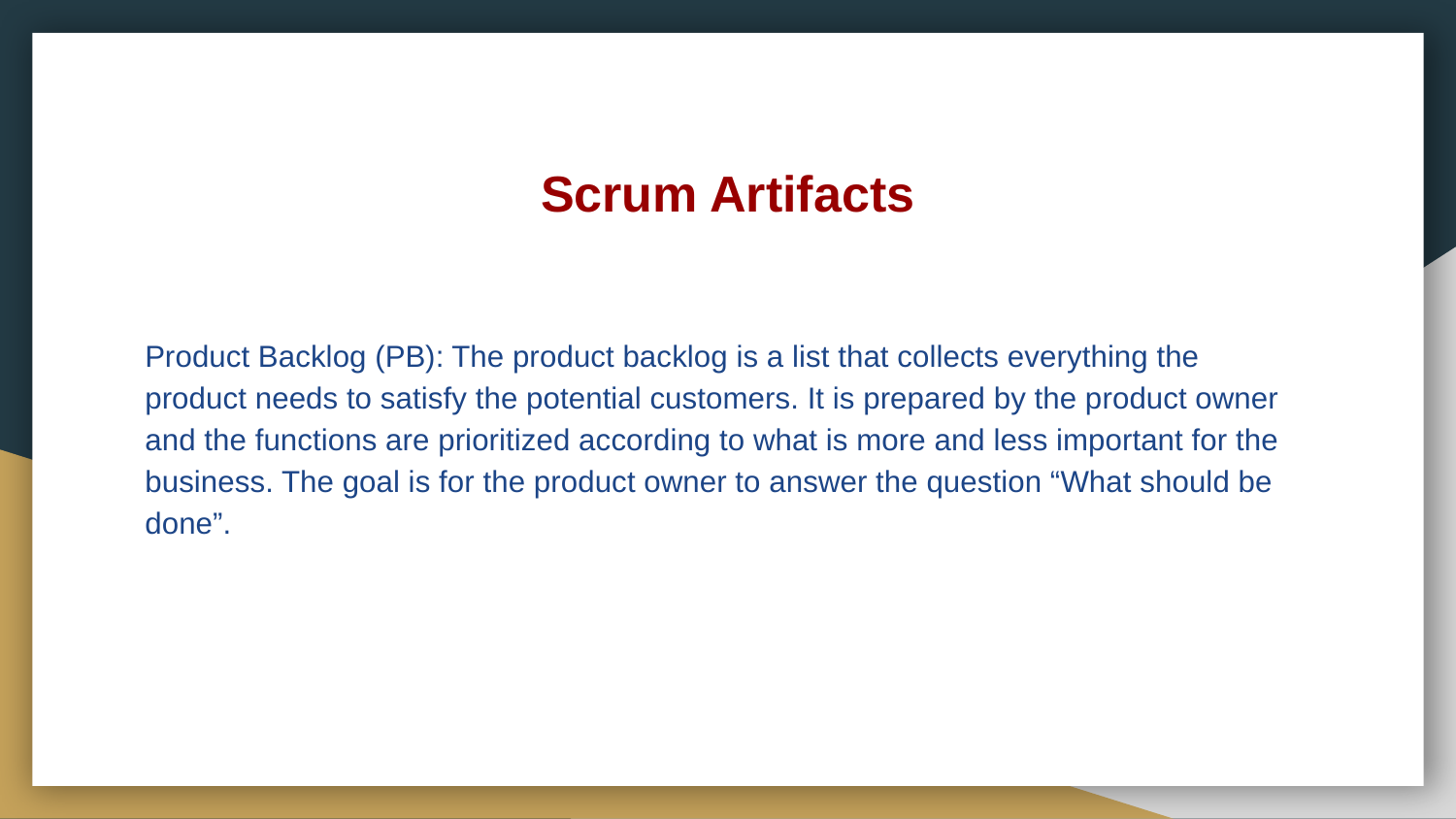

# Scrum Artifacts

Product Backlog (PB): The product backlog is a list that collects everything the product needs to satisfy the potential customers. It is prepared by the product owner and the functions are prioritized according to what is more and less important for the business. The goal is for the product owner to answer the question “What should be done”.